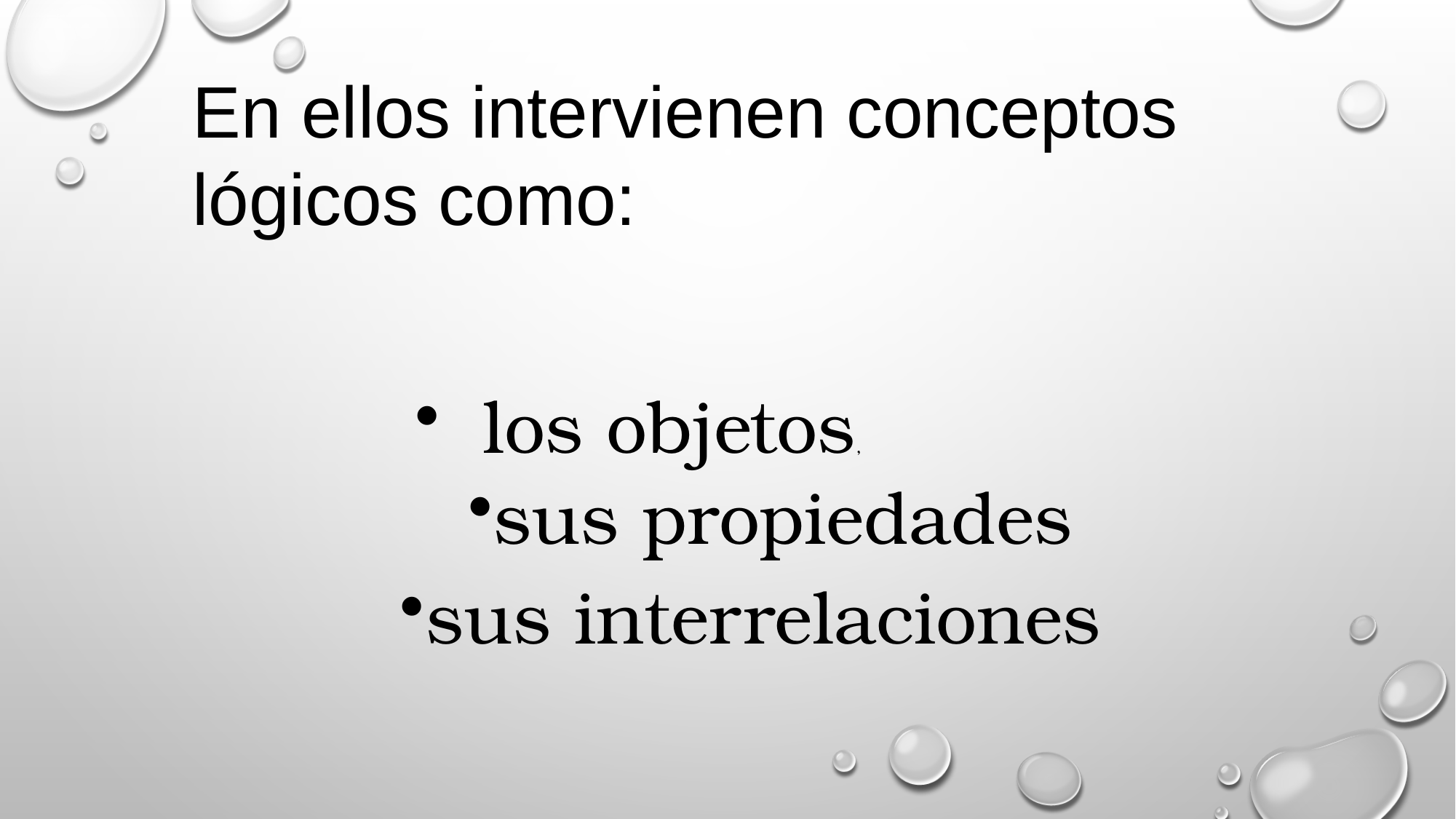

En ellos intervienen conceptos lógicos como:
los objetos,
sus propiedades
sus interrelaciones